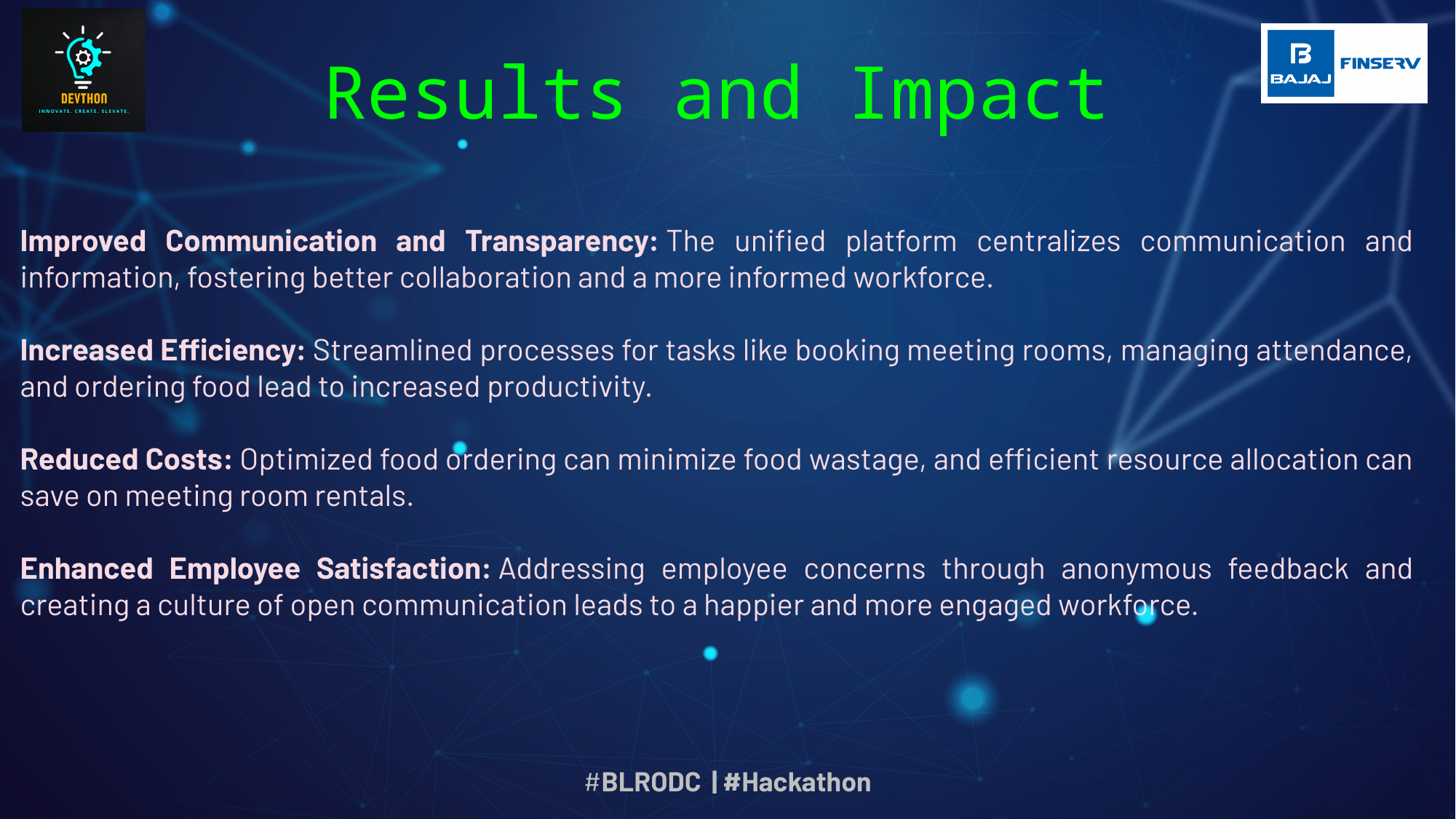

Results and Impact

Improved Communication and Transparency: The unified platform centralizes communication and information, fostering better collaboration and a more informed workforce.

Increased Efficiency: Streamlined processes for tasks like booking meeting rooms, managing attendance, and ordering food lead to increased productivity.

Reduced Costs: Optimized food ordering can minimize food wastage, and efficient resource allocation can save on meeting room rentals.

Enhanced Employee Satisfaction: Addressing employee concerns through anonymous feedback and creating a culture of open communication leads to a happier and more engaged workforce.

#BLRODC  | #Hackathon